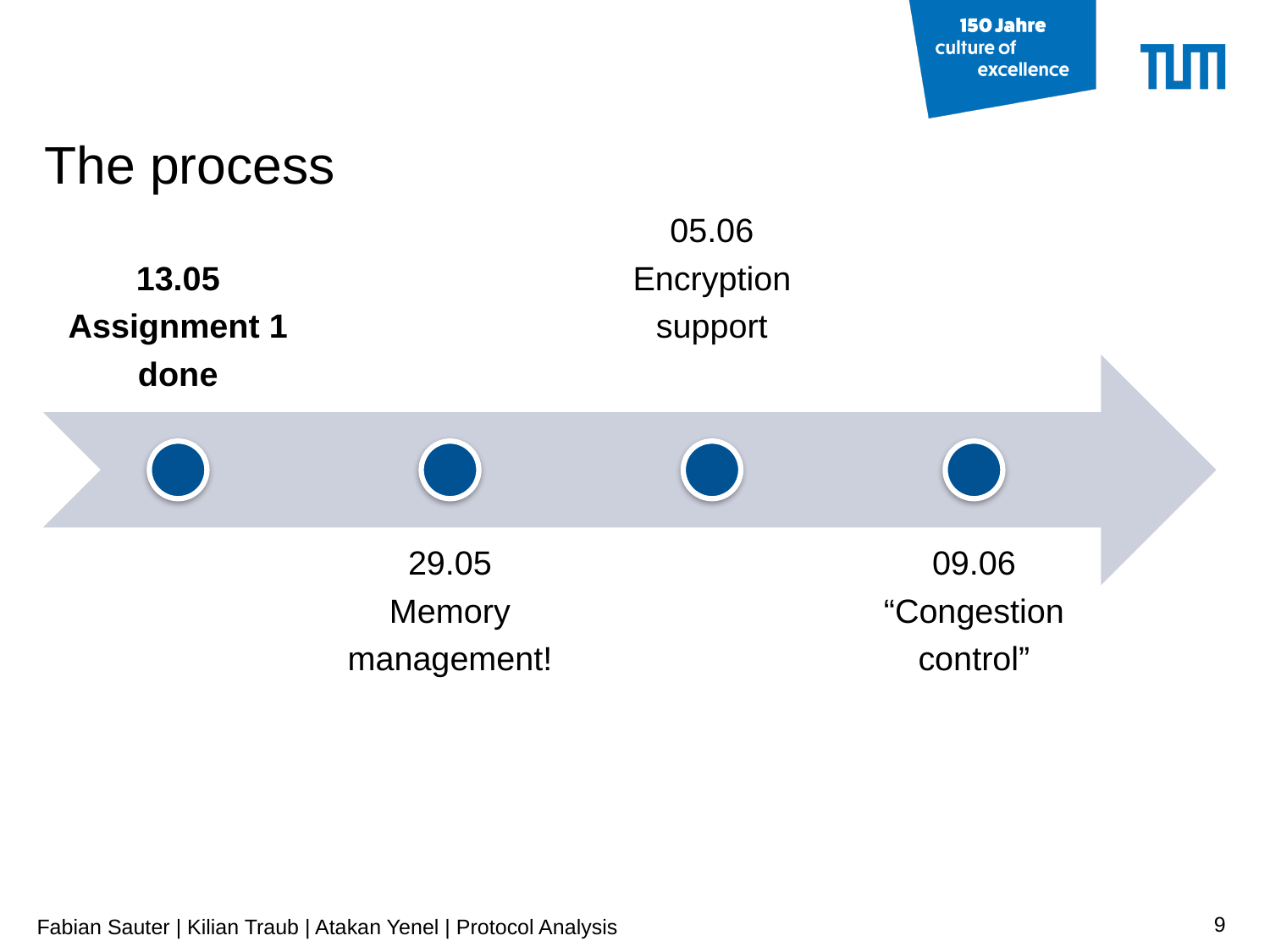

# The process
13.05
Assignment 1
done
29.05
Memory
management!
05.06
Encryption
support

09.06
“Congestion
control”
9
Fabian Sauter | Kilian Traub | Atakan Yenel | Protocol Analysis